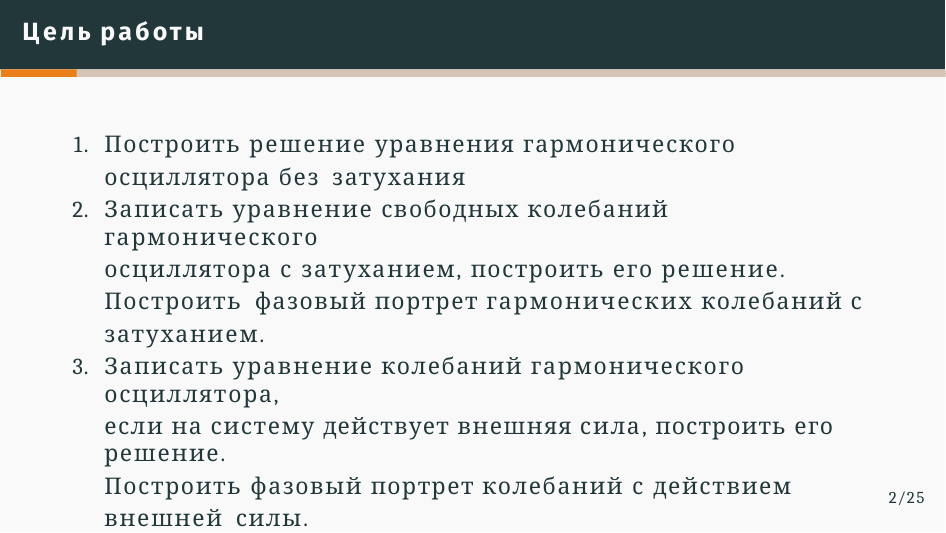

# Цель работы

Построить решение уравнения гармонического осциллятора без  затухания
Записать уравнение свободных колебаний гармонического
осциллятора с затуханием, построить его решение. Построить  фазовый портрет гармонических колебаний с затуханием.
Записать уравнение колебаний гармонического осциллятора,
если на систему действует внешняя сила, построить его решение.
Построить фазовый портрет колебаний с действием внешней  силы.
2/25